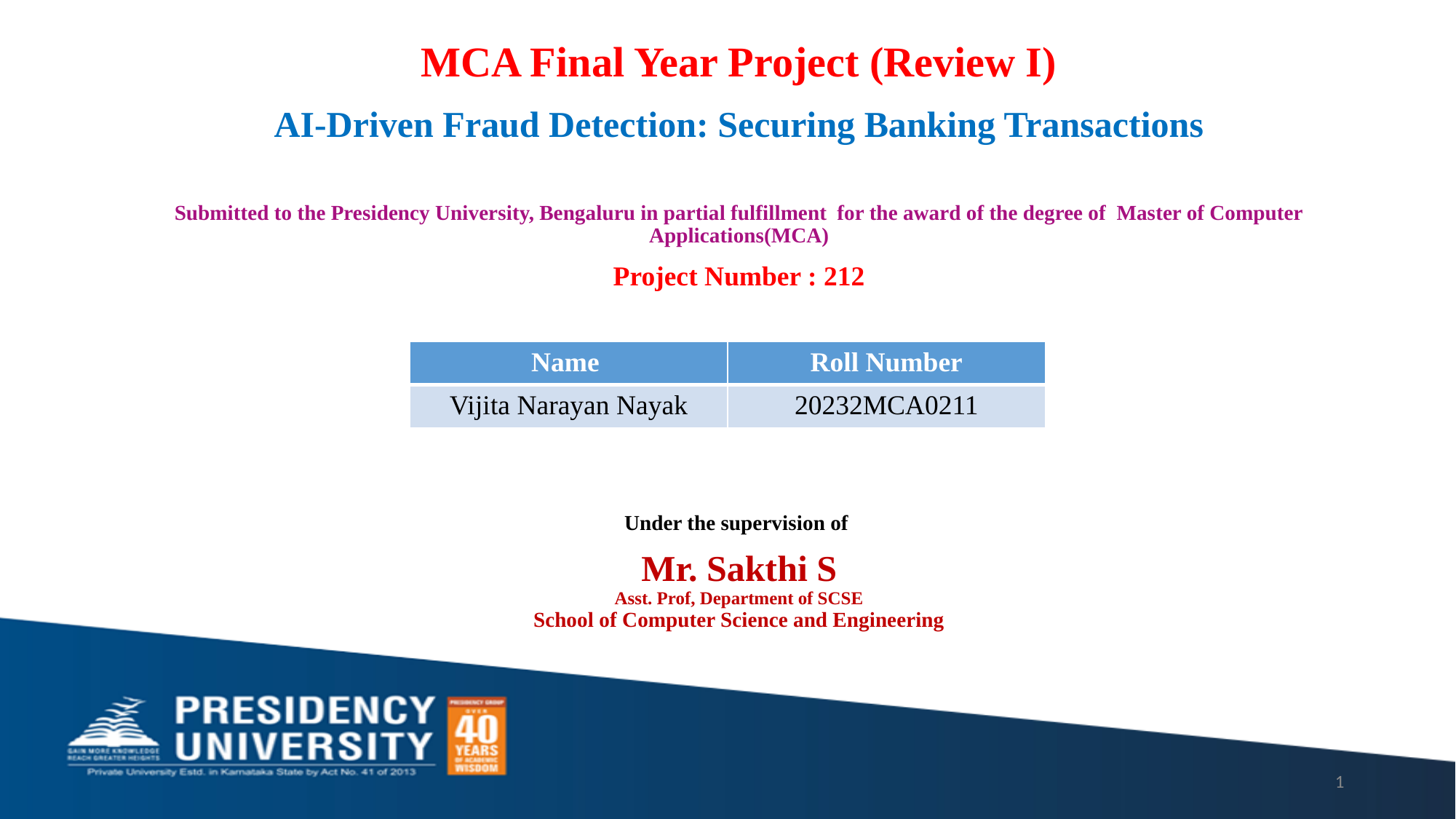

# MCA Final Year Project (Review I) AI-Driven Fraud Detection: Securing Banking Transactions
Submitted to the Presidency University, Bengaluru in partial fulfillment  for the award of the degree of  Master of Computer Applications(MCA)
Project Number : 212

Under the supervision of
Mr. Sakthi S
Asst. Prof, Department of SCSE
School of Computer Science and Engineering

| Name | Roll Number |
| --- | --- |
| Vijita Narayan Nayak | 20232MCA0211 |
1